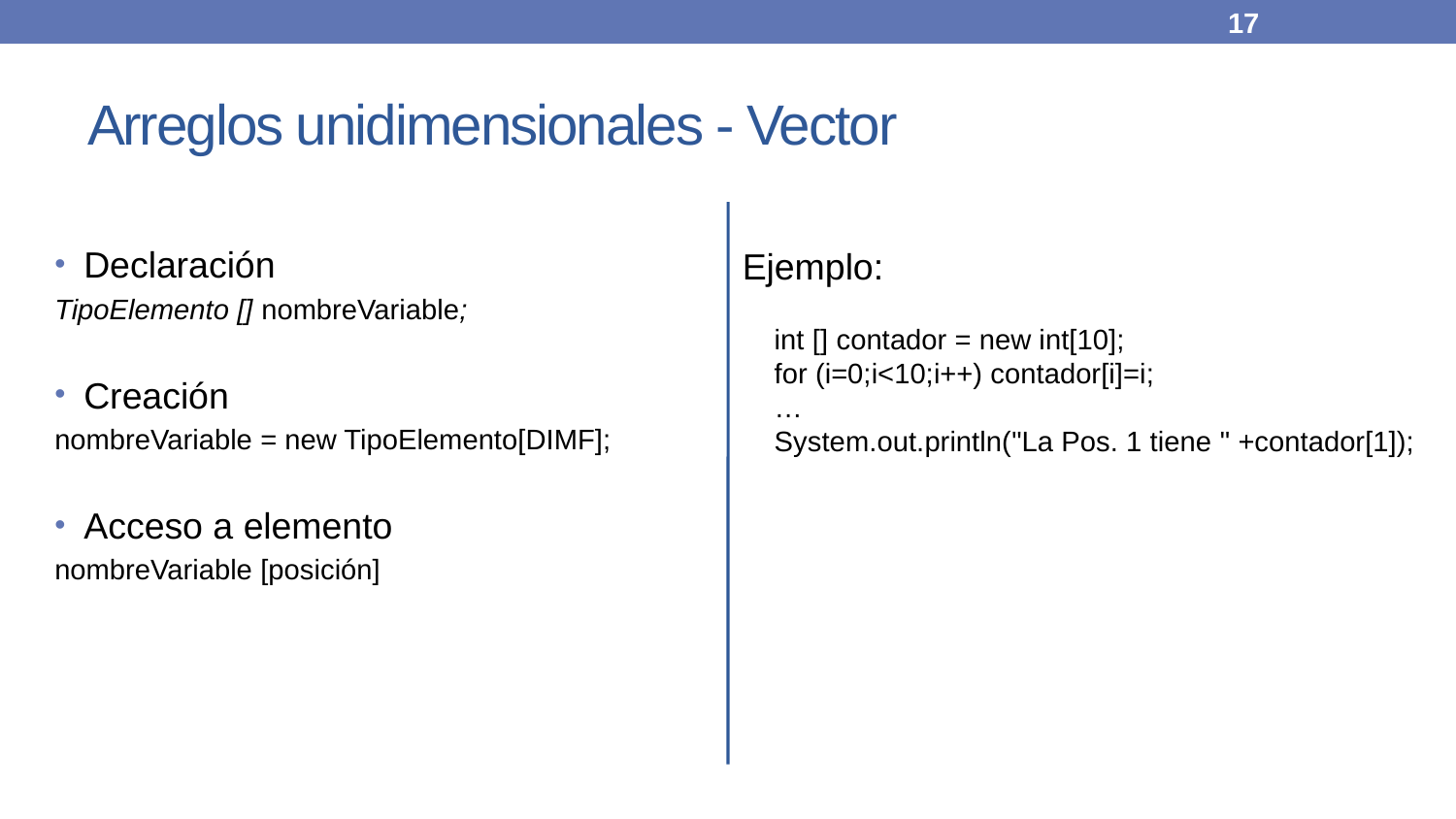

17
# Arreglos unidimensionales - Vector

Ejemplo:

    int [] contador = new int[10];
    for (i=0;i<10;i++) contador[i]=i;
    …
    System.out.println("La Pos. 1 tiene " +contador[1]);

Declaración
TipoElemento [] nombreVariable;

Creación
nombreVariable = new TipoElemento[DIMF];

Acceso a elemento
nombreVariable [posición]